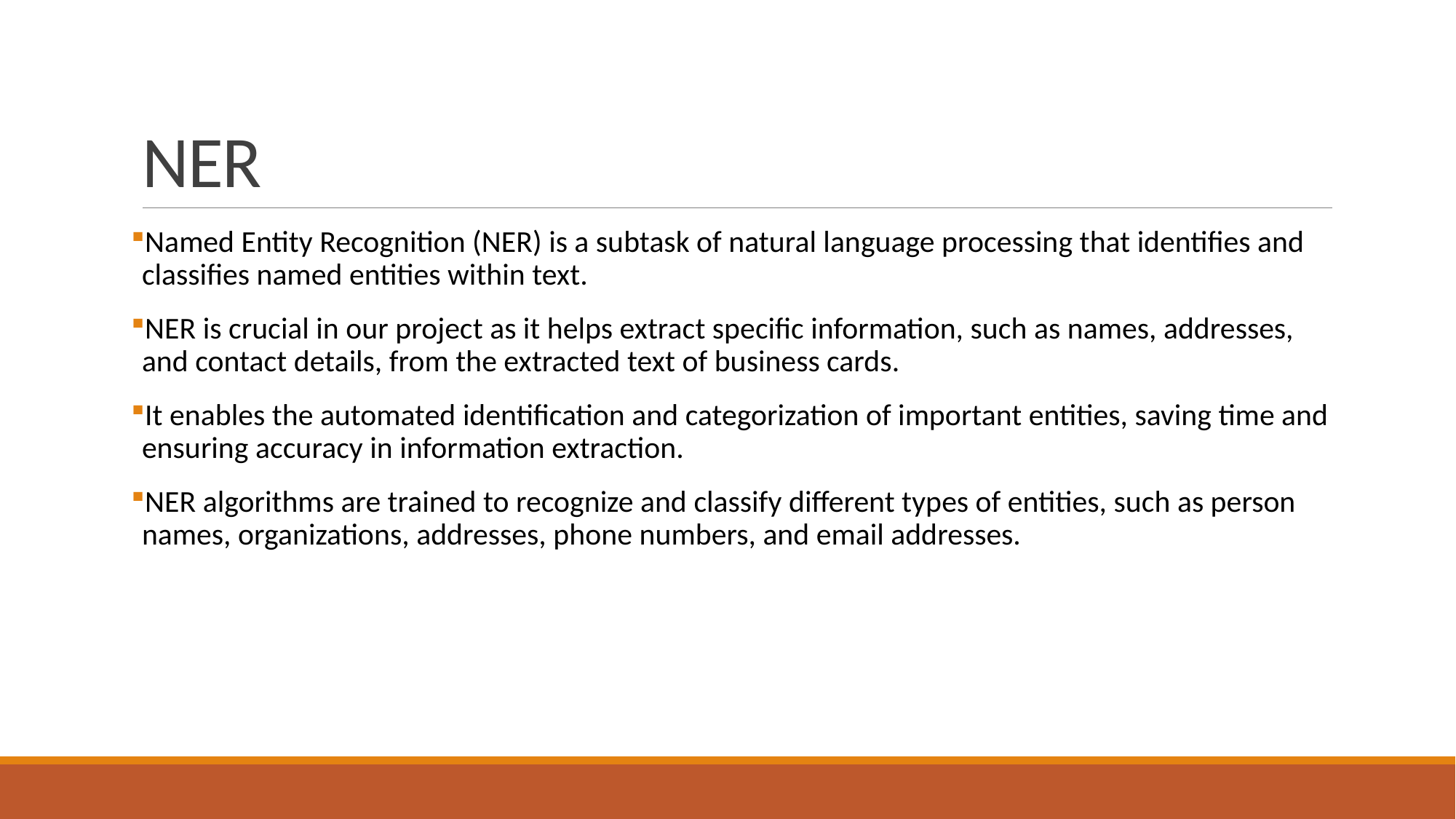

# NER
Named Entity Recognition (NER) is a subtask of natural language processing that identifies and classifies named entities within text.
NER is crucial in our project as it helps extract specific information, such as names, addresses, and contact details, from the extracted text of business cards.
It enables the automated identification and categorization of important entities, saving time and ensuring accuracy in information extraction.
NER algorithms are trained to recognize and classify different types of entities, such as person names, organizations, addresses, phone numbers, and email addresses.